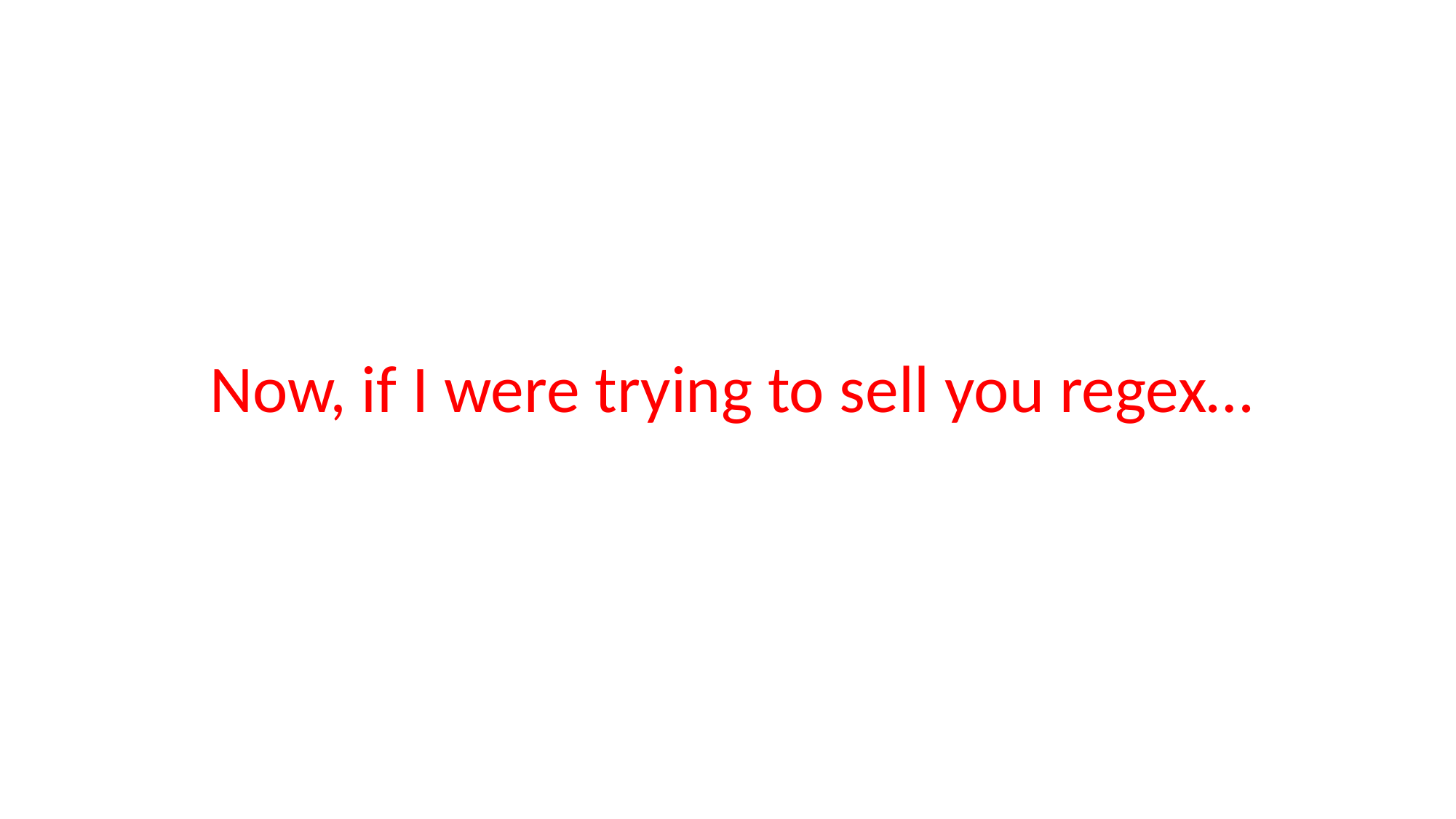

# Now, if I were trying to sell you regex…